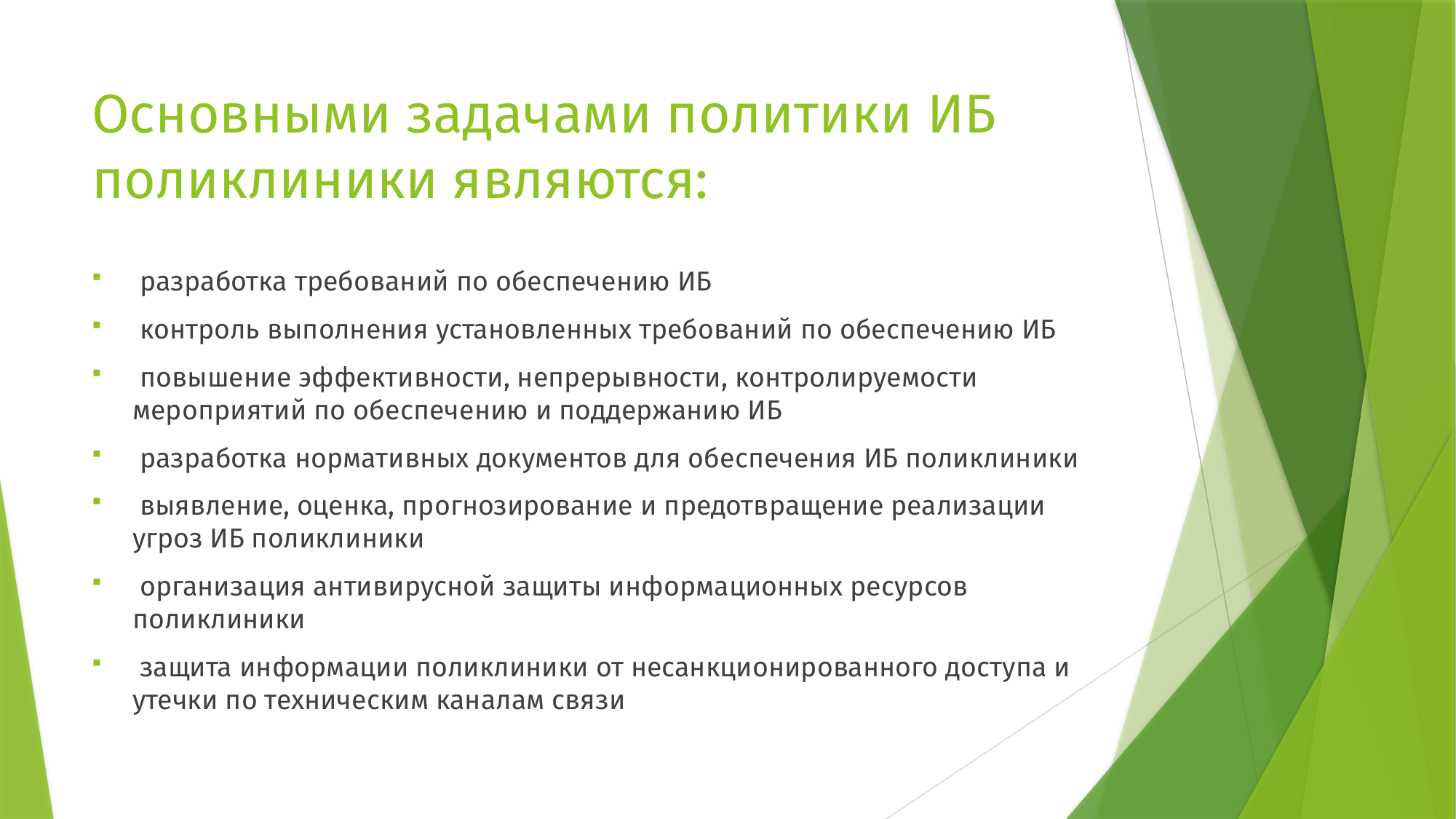

# Основными задачами политики ИБ поликлиники являются:
 разработка требований по обеспечению ИБ
 контроль выполнения установленных требований по обеспечению ИБ
 повышение эффективности, непрерывности, контролируемости мероприятий по обеспечению и поддержанию ИБ
 разработка нормативных документов для обеспечения ИБ поликлиники
 выявление, оценка, прогнозирование и предотвращение реализации угроз ИБ поликлиники
 организация антивирусной защиты информационных ресурсов поликлиники
 защита информации поликлиники от несанкционированного доступа и утечки по техническим каналам связи